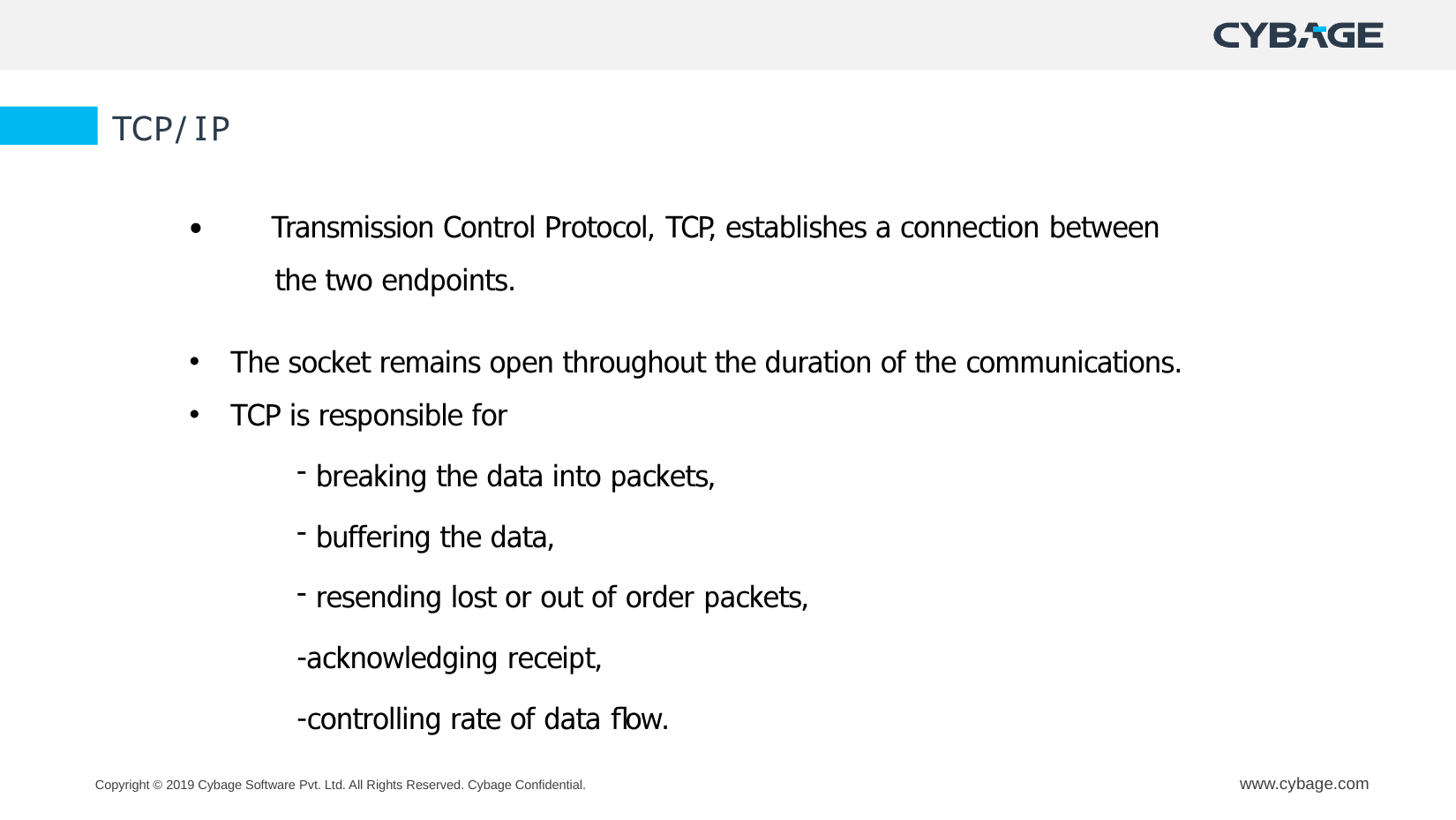

TCP/IP

•
Transmission Control Protocol, TCP, establishes a connection between
    the two endpoints.
The socket remains open throughout the duration of the communications.
TCP is responsible for
breaking the data into packets,
buffering the data,
resending lost or out of order packets,
-acknowledging receipt,
-controlling rate of data flow.